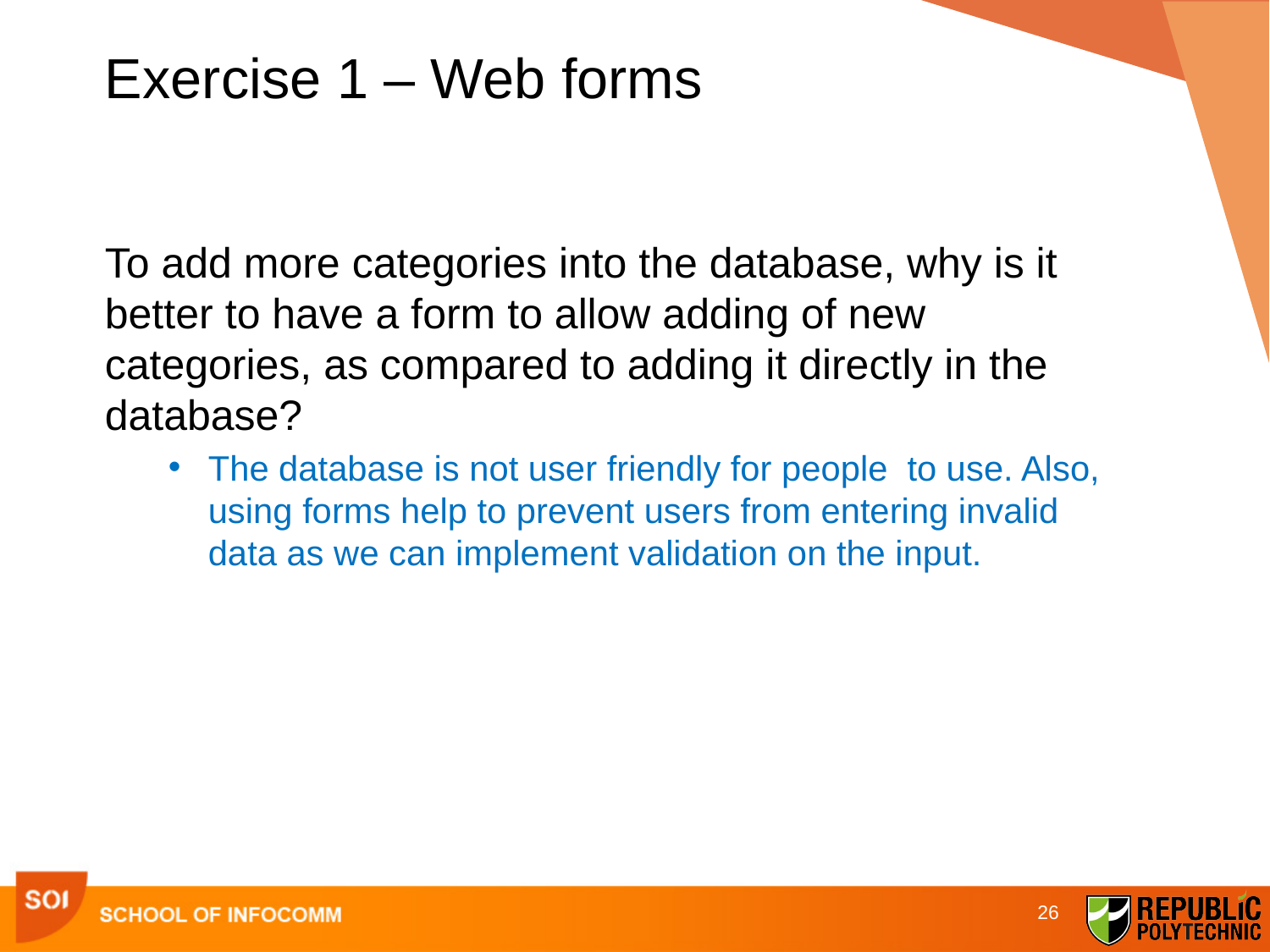

# Exercise 1 – Web forms
To add more categories into the database, why is it better to have a form to allow adding of new categories, as compared to adding it directly in the database?
The database is not user friendly for people  to use. Also, using forms help to prevent users from entering invalid data as we can implement validation on the input.
26